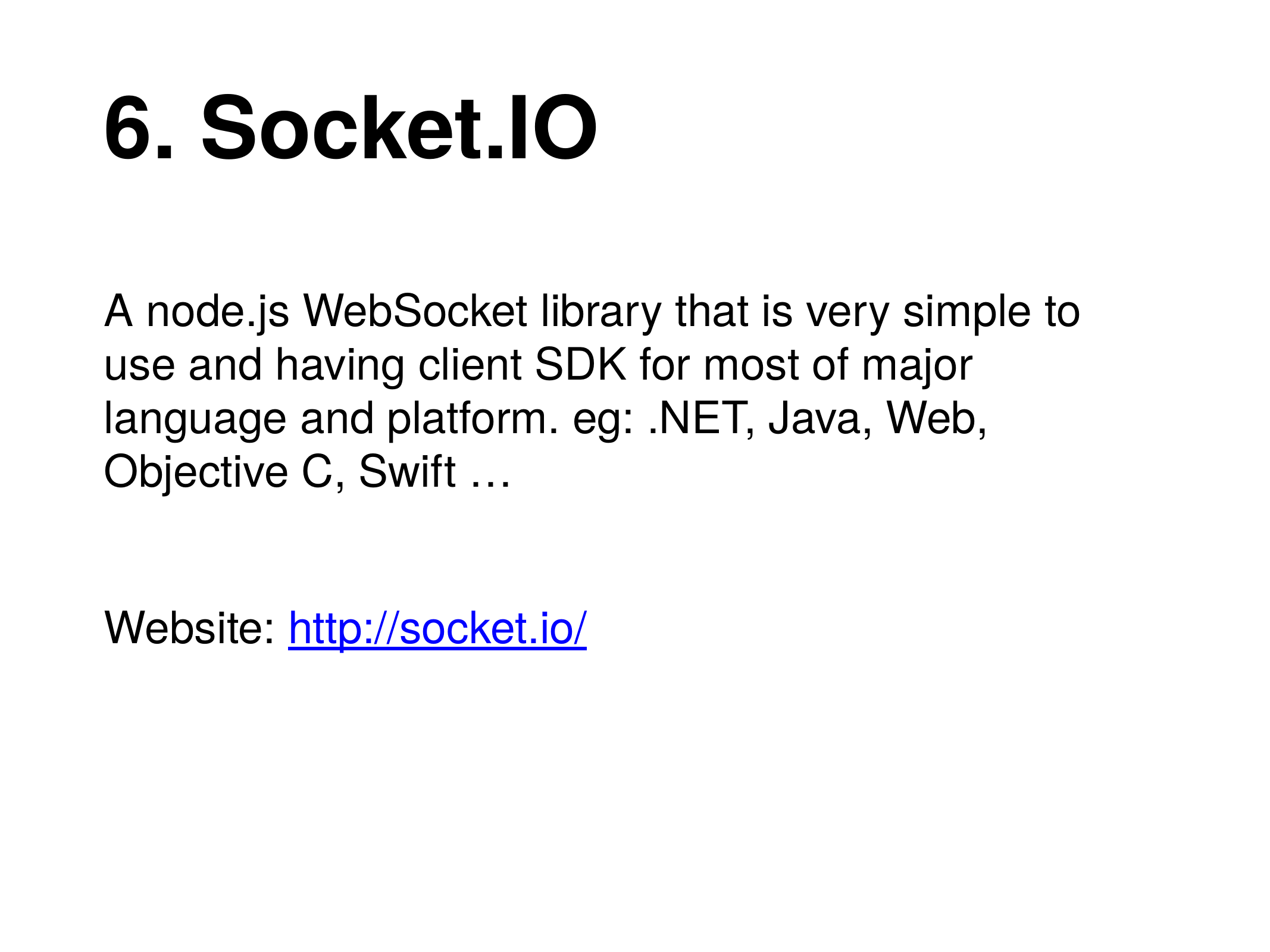

# 6. Socket.IO

A node.js WebSocket library that is very simple to use and having client SDK for most of major language and platform. eg: .NET, Java, Web, Objective C, Swift …

Website: http://socket.io/